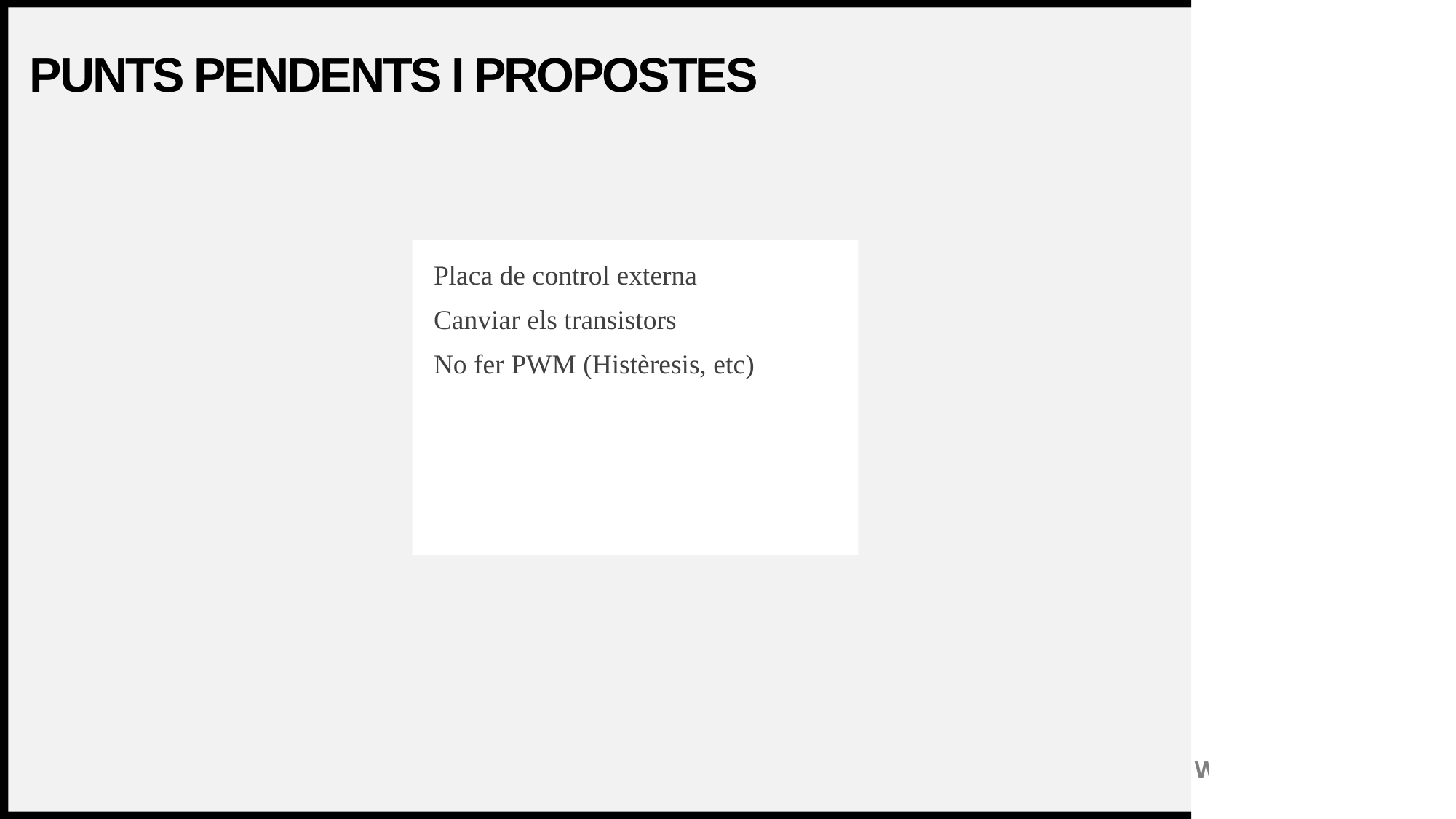

# Punts pendents i propostes
Placa de control externa
Canviar els transistors
No fer PWM (Histèresis, etc)